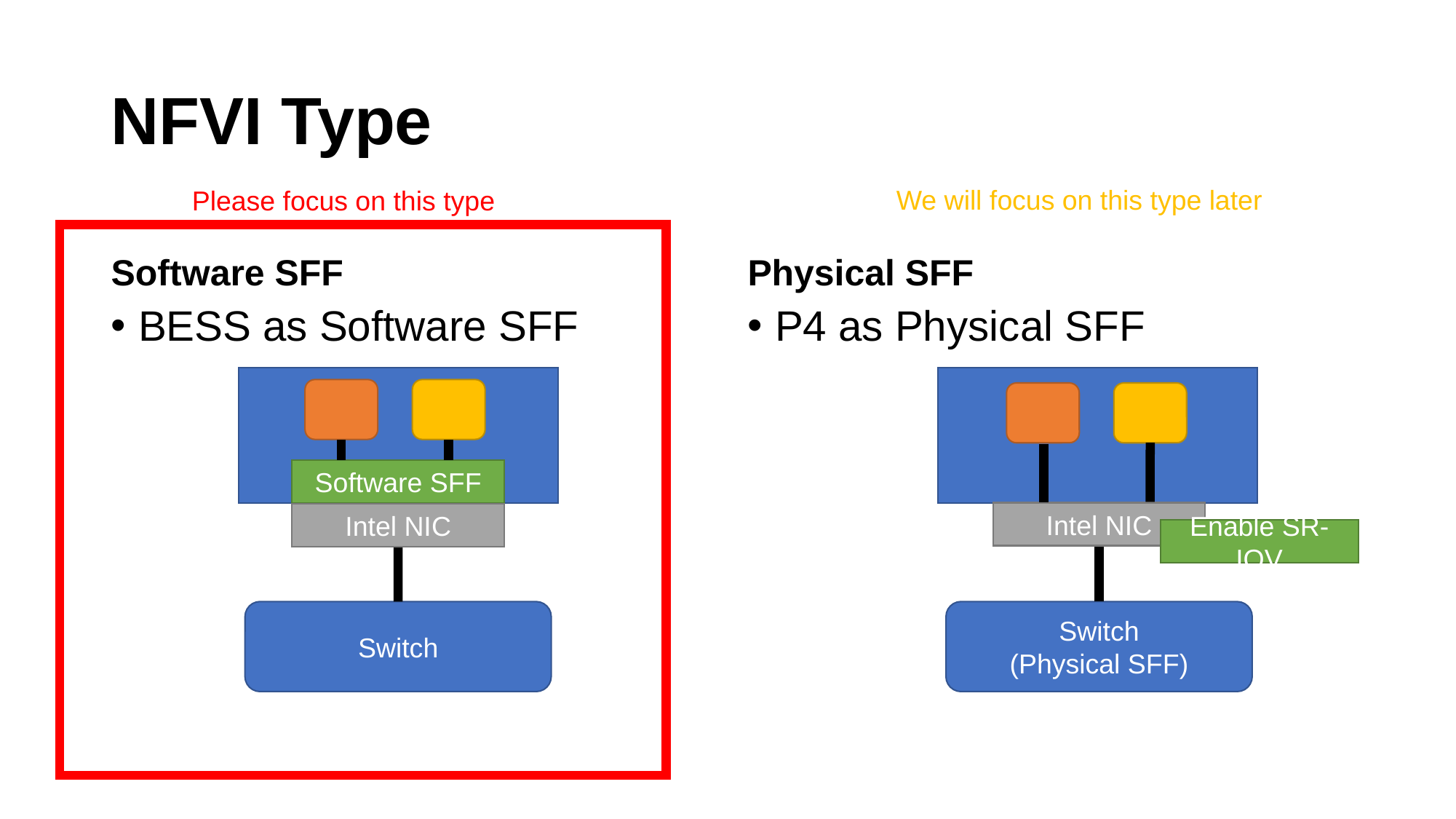

# NFVI Type
We will focus on this type later
Please focus on this type
Software SFF
Physical SFF

BESS as Software SFF
P4 as Physical SFF

Software SFF
Intel NIC
Intel NIC
Enable SR-IOV
Switch
Switch
(Physical SFF)